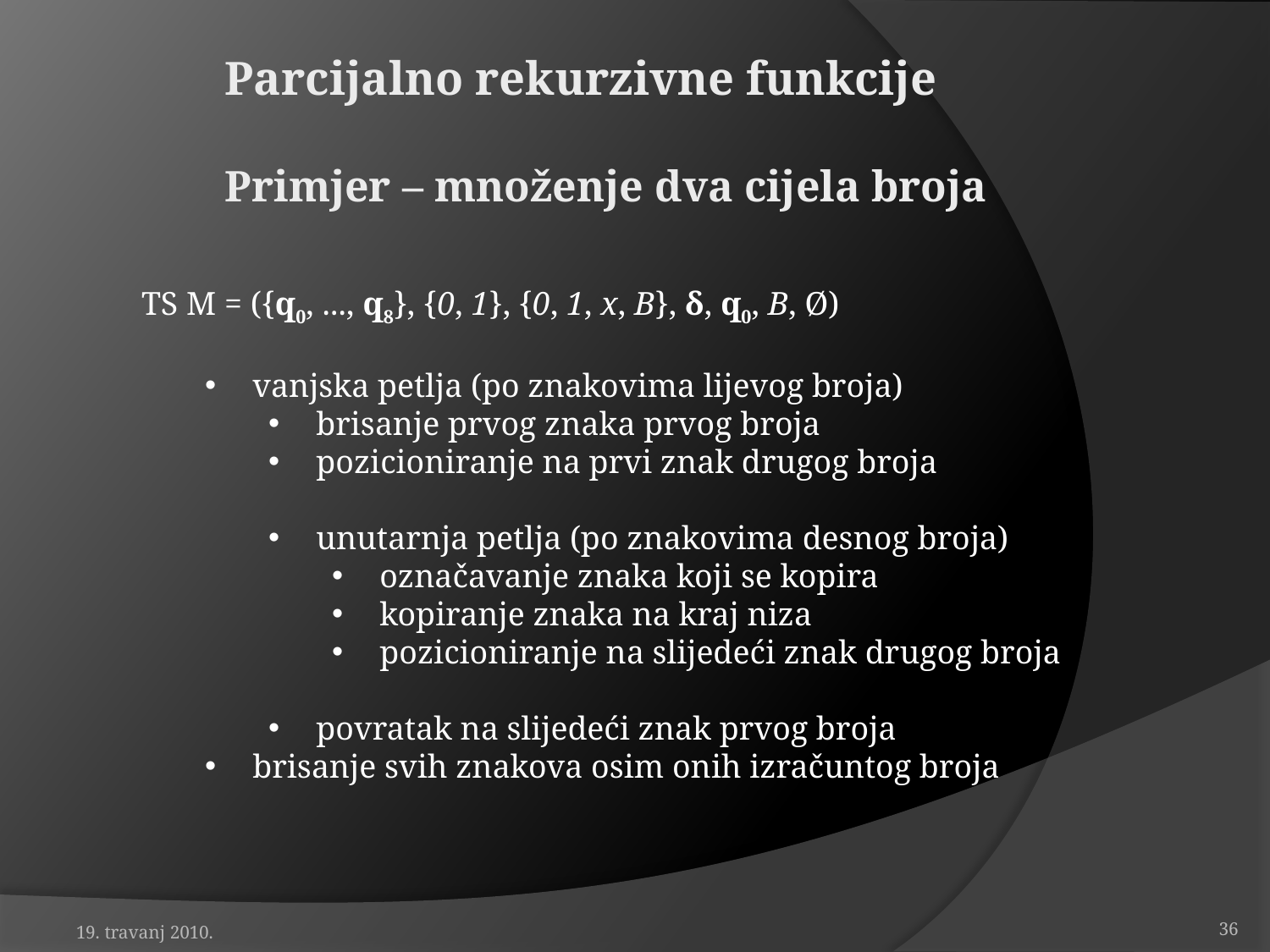

# Parcijalno rekurzivne funkcije Primjer – množenje dva cijela broja
TS M = ({q0, ..., q8}, {0, 1}, {0, 1, x, B}, δ, q0, B, Ø)

vanjska petlja (po znakovima lijevog broja)
brisanje prvog znaka prvog broja
pozicioniranje na prvi znak drugog broja

unutarnja petlja (po znakovima desnog broja)
označavanje znaka koji se kopira
kopiranje znaka na kraj niza
pozicioniranje na slijedeći znak drugog broja

povratak na slijedeći znak prvog broja
brisanje svih znakova osim onih izračuntog broja
19. travanj 2010.
36